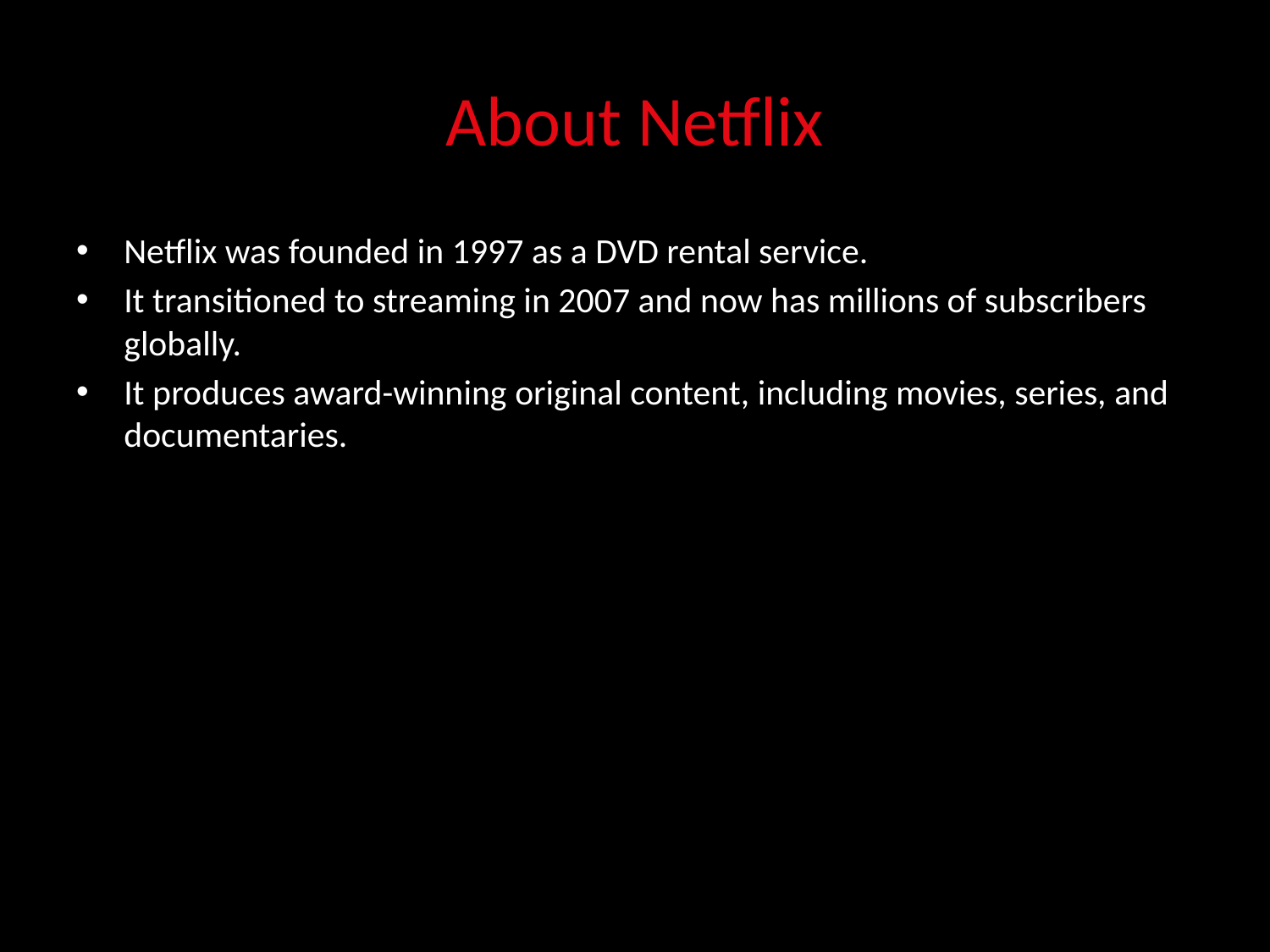

# About Netflix
Netflix was founded in 1997 as a DVD rental service.
It transitioned to streaming in 2007 and now has millions of subscribers globally.
It produces award-winning original content, including movies, series, and documentaries.